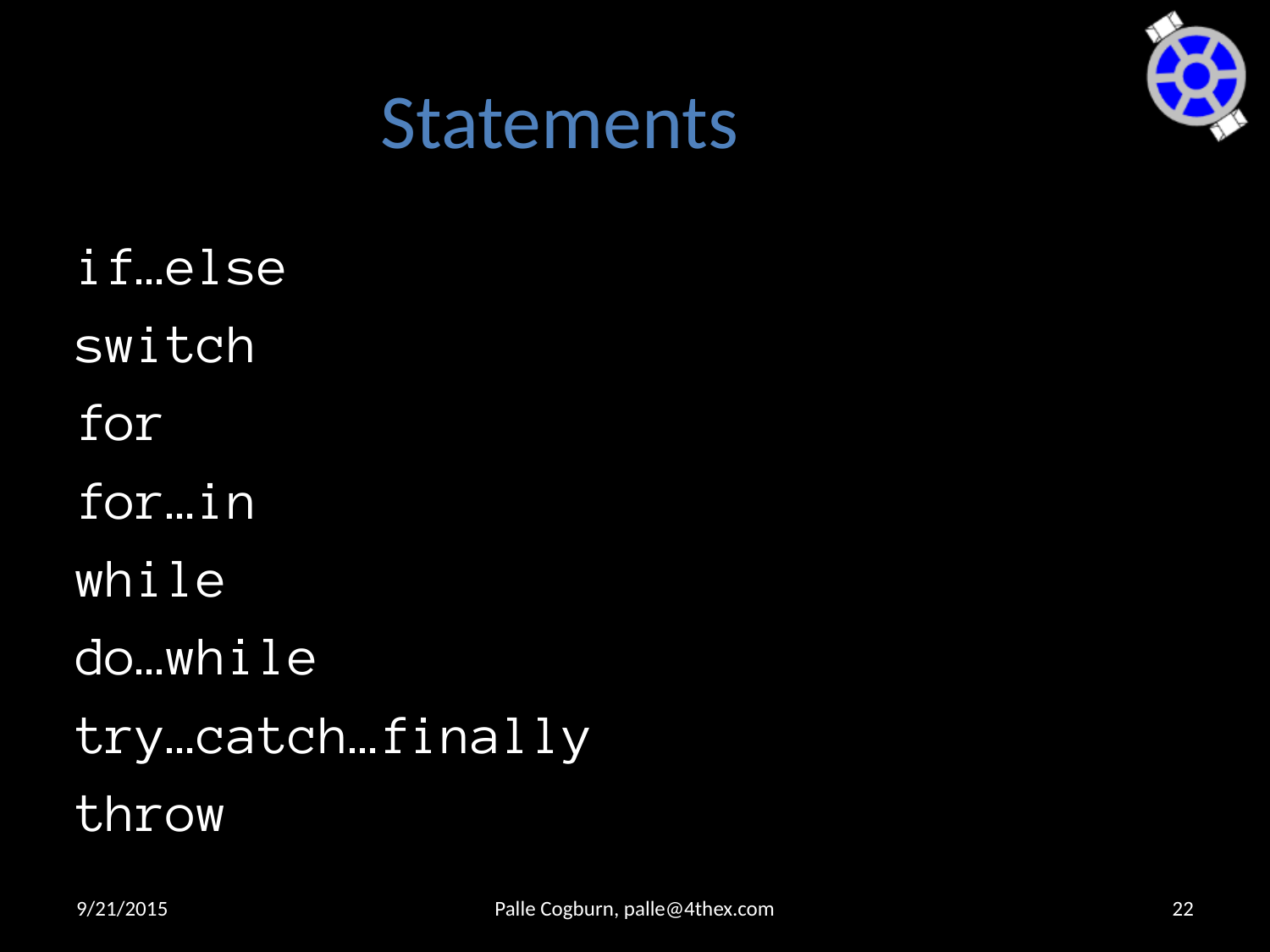

# Statements
if…else
switch
for
for…in
while
do…while
try…catch…finally
throw
9/21/2015
Palle Cogburn, palle@4thex.com
22